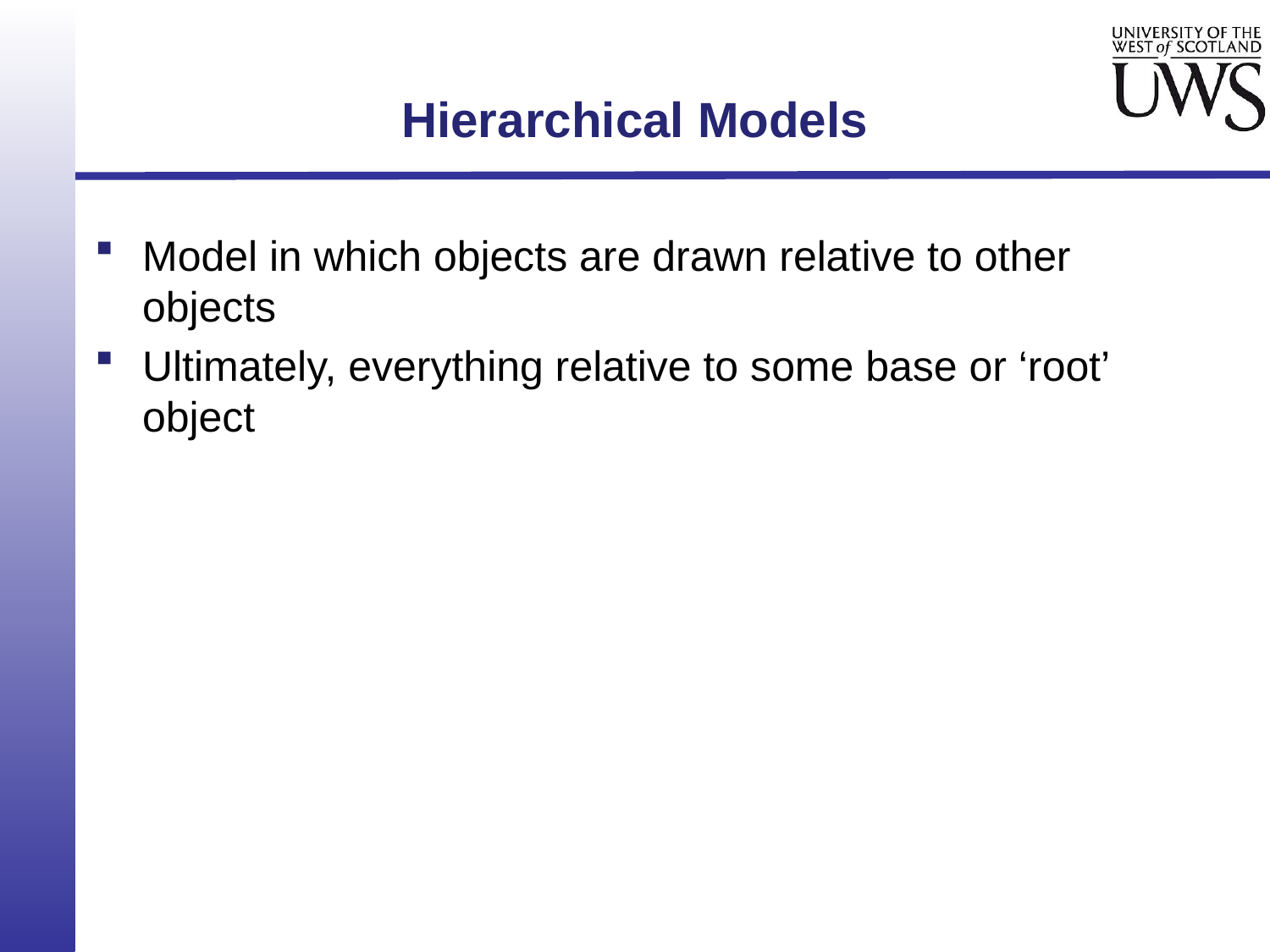

# Hierarchical Models
Model in which objects are drawn relative to other objects
Ultimately, everything relative to some base or ‘root’ object